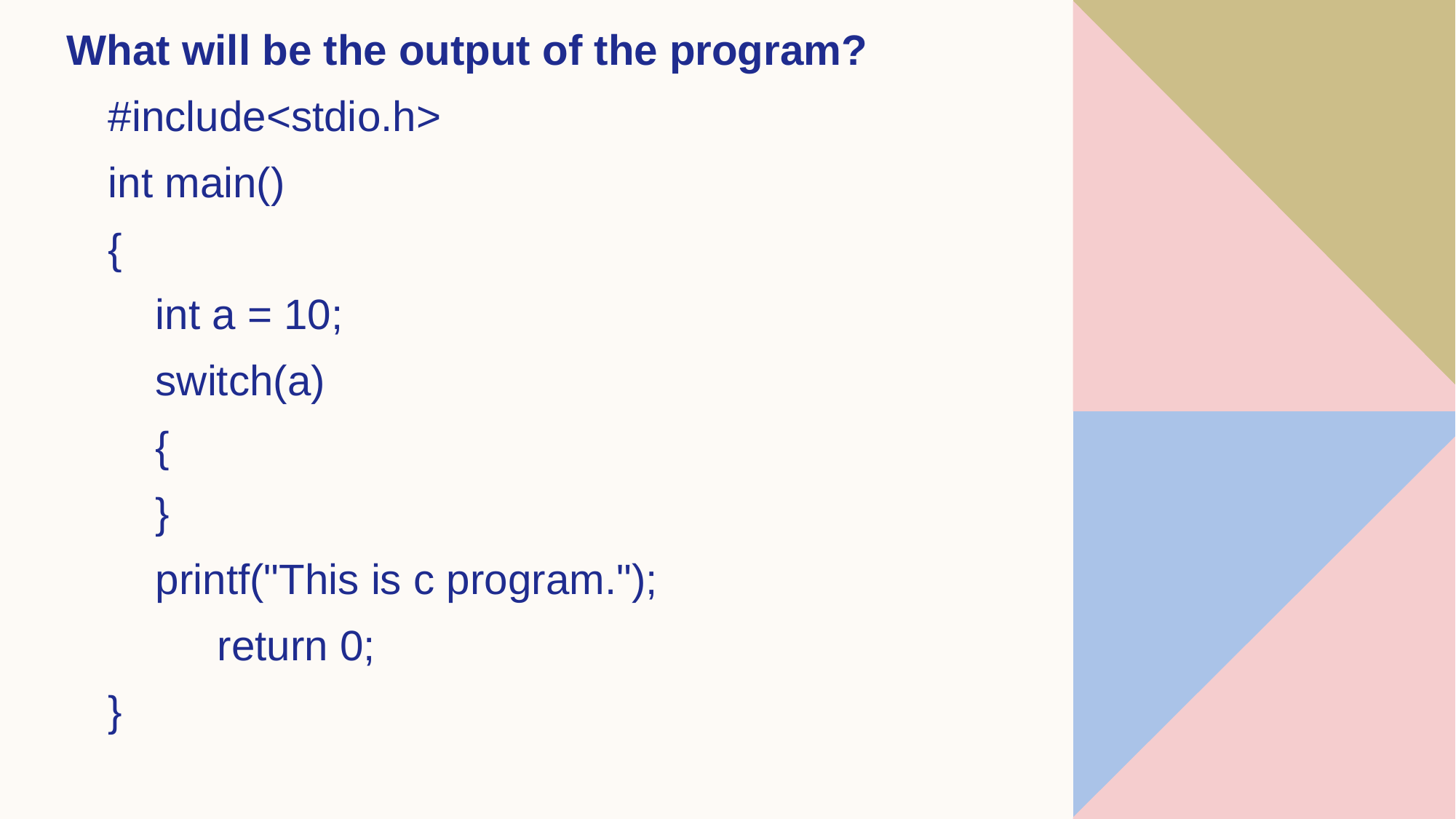

What will be the output of the program?
#include<stdio.h>
int main()
{
    int a = 10;
    switch(a)
    {
    }
    printf("This is c program.");
	return 0;
}